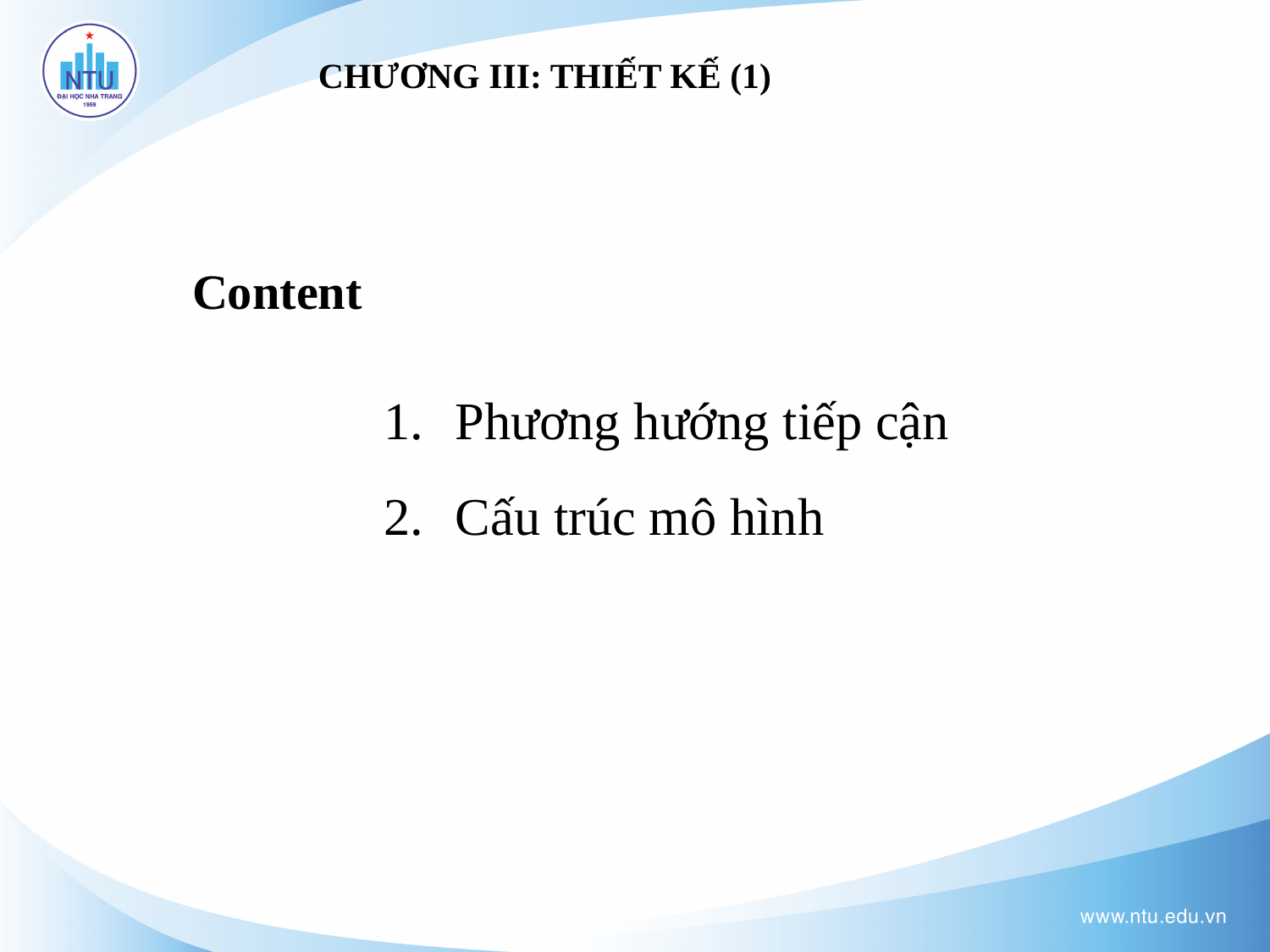

CHƯƠNG III: THIẾT KẾ (1)
Content
Phương hướng tiếp cận
Cấu trúc mô hình